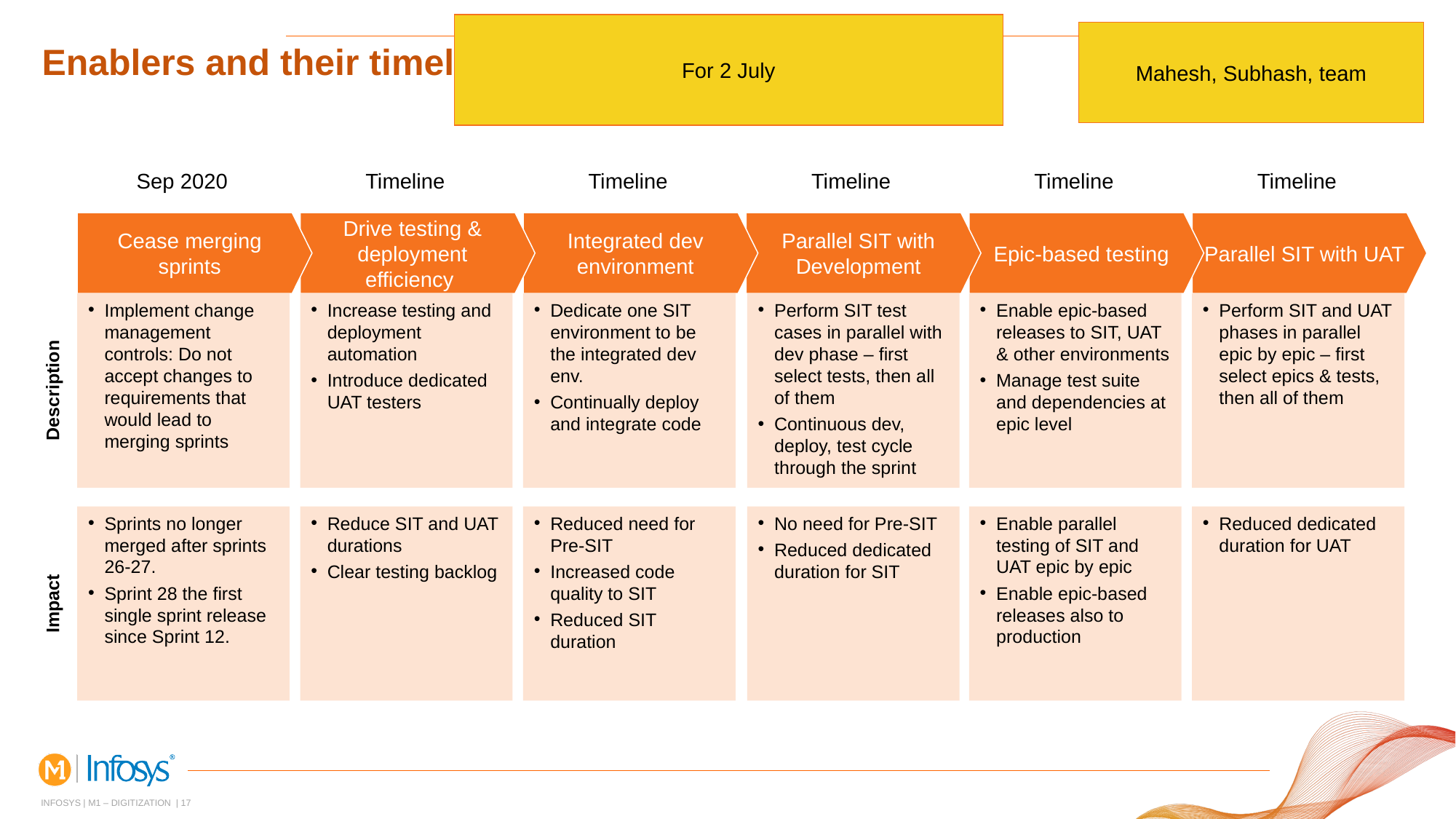

For 2 July
Mahesh, Subhash, team
# Enablers and their timeline to reach 2+2 week releases

Sep 2020
Timeline
Timeline
Timeline
Timeline
Timeline
Cease merging sprints
Drive testing & deployment efficiency
Integrated dev environment
Parallel SIT with Development
Epic-based testing
Parallel SIT with UAT
Implement change management controls: Do not accept changes to requirements that would lead to merging sprints
Increase testing and deployment automation
Introduce dedicated UAT testers
Dedicate one SIT environment to be the integrated dev env.
Continually deploy and integrate code
Perform SIT test cases in parallel with dev phase – first select tests, then all of them
Continuous dev, deploy, test cycle through the sprint

Enable epic-based releases to SIT, UAT & other environments
Manage test suite and dependencies at epic level

Perform SIT and UAT phases in parallel epic by epic – first select epics & tests, then all of them

Sprints no longer merged after sprints 26-27.
Sprint 28 the first single sprint release since Sprint 12.
Reduce SIT and UAT durations
Clear testing backlog
Reduced need for Pre-SIT
Increased code quality to SIT
Reduced SIT duration
No need for Pre-SIT
Reduced dedicated duration for SIT

Enable parallel testing of SIT and UAT epic by epic
Enable epic-based releases also to production
Reduced dedicated duration for UAT
Description
Impact